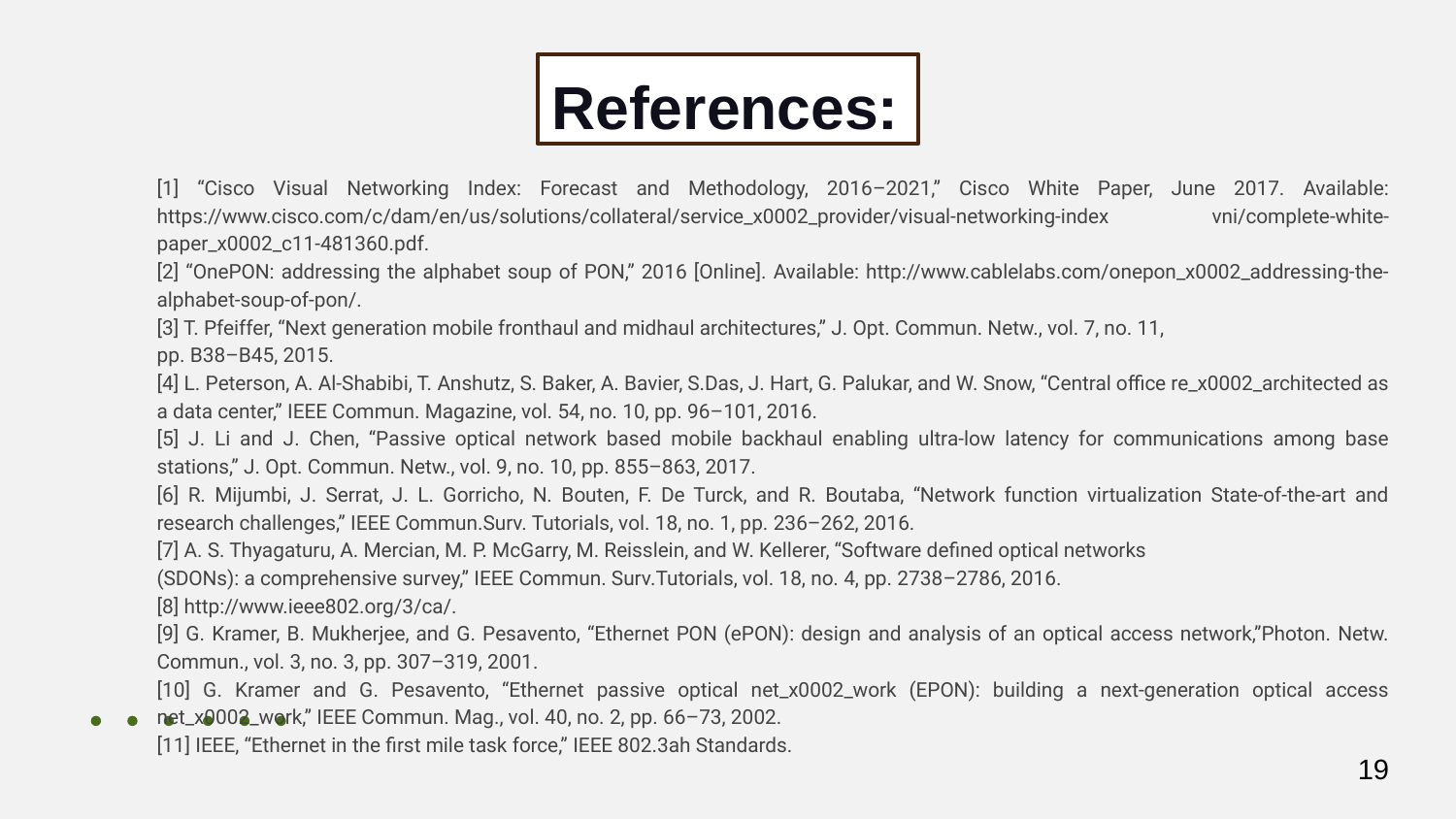

# References:
[1] “Cisco Visual Networking Index: Forecast and Methodology, 2016–2021,” Cisco White Paper, June 2017. Available: https://www.cisco.com/c/dam/en/us/solutions/collateral/service_x0002_provider/visual-networking-index vni/complete-white-paper_x0002_c11-481360.pdf.
[2] “OnePON: addressing the alphabet soup of PON,” 2016 [Online]. Available: http://www.cablelabs.com/onepon_x0002_addressing-the-alphabet-soup-of-pon/.
[3] T. Pfeiffer, “Next generation mobile fronthaul and midhaul architectures,” J. Opt. Commun. Netw., vol. 7, no. 11,
pp. B38–B45, 2015.
[4] L. Peterson, A. Al-Shabibi, T. Anshutz, S. Baker, A. Bavier, S.Das, J. Hart, G. Palukar, and W. Snow, “Central office re_x0002_architected as a data center,” IEEE Commun. Magazine, vol. 54, no. 10, pp. 96–101, 2016.
[5] J. Li and J. Chen, “Passive optical network based mobile backhaul enabling ultra-low latency for communications among base stations,” J. Opt. Commun. Netw., vol. 9, no. 10, pp. 855–863, 2017.
[6] R. Mijumbi, J. Serrat, J. L. Gorricho, N. Bouten, F. De Turck, and R. Boutaba, “Network function virtualization State-of-the-art and research challenges,” IEEE Commun.Surv. Tutorials, vol. 18, no. 1, pp. 236–262, 2016.
[7] A. S. Thyagaturu, A. Mercian, M. P. McGarry, M. Reisslein, and W. Kellerer, “Software defined optical networks
(SDONs): a comprehensive survey,” IEEE Commun. Surv.Tutorials, vol. 18, no. 4, pp. 2738–2786, 2016.
[8] http://www.ieee802.org/3/ca/.
[9] G. Kramer, B. Mukherjee, and G. Pesavento, “Ethernet PON (ePON): design and analysis of an optical access network,”Photon. Netw. Commun., vol. 3, no. 3, pp. 307–319, 2001.
[10] G. Kramer and G. Pesavento, “Ethernet passive optical net_x0002_work (EPON): building a next-generation optical access net_x0002_work,” IEEE Commun. Mag., vol. 40, no. 2, pp. 66–73, 2002.
[11] IEEE, “Ethernet in the first mile task force,” IEEE 802.3ah Standards.

19